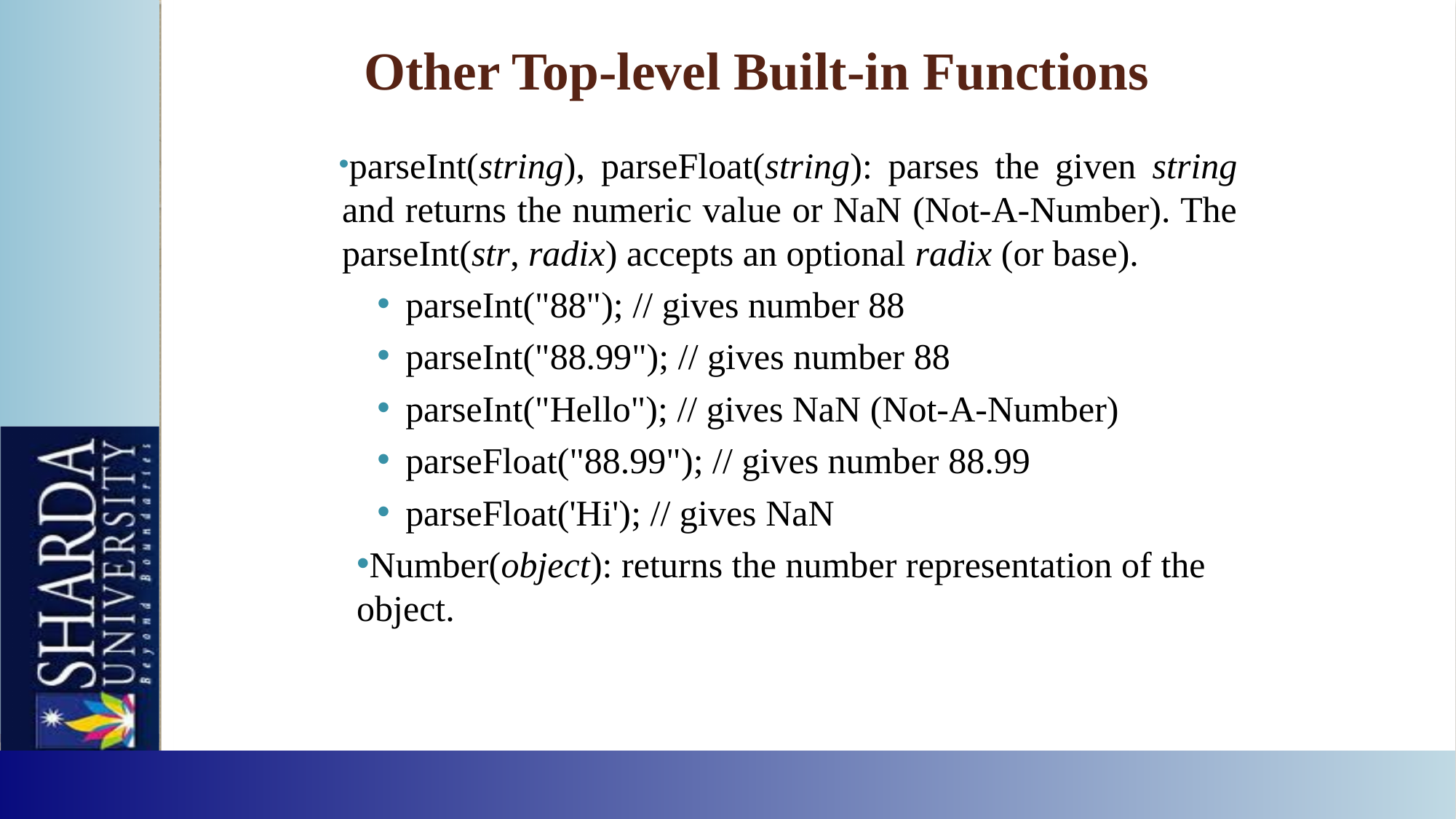

# Other Top-level Built-in Functions
parseInt(string), parseFloat(string): parses the given string and returns the numeric value or NaN (Not-A-Number). The parseInt(str, radix) accepts an optional radix (or base).
parseInt("88"); // gives number 88
parseInt("88.99"); // gives number 88
parseInt("Hello"); // gives NaN (Not-A-Number)
parseFloat("88.99"); // gives number 88.99
parseFloat('Hi'); // gives NaN
Number(object): returns the number representation of the object.